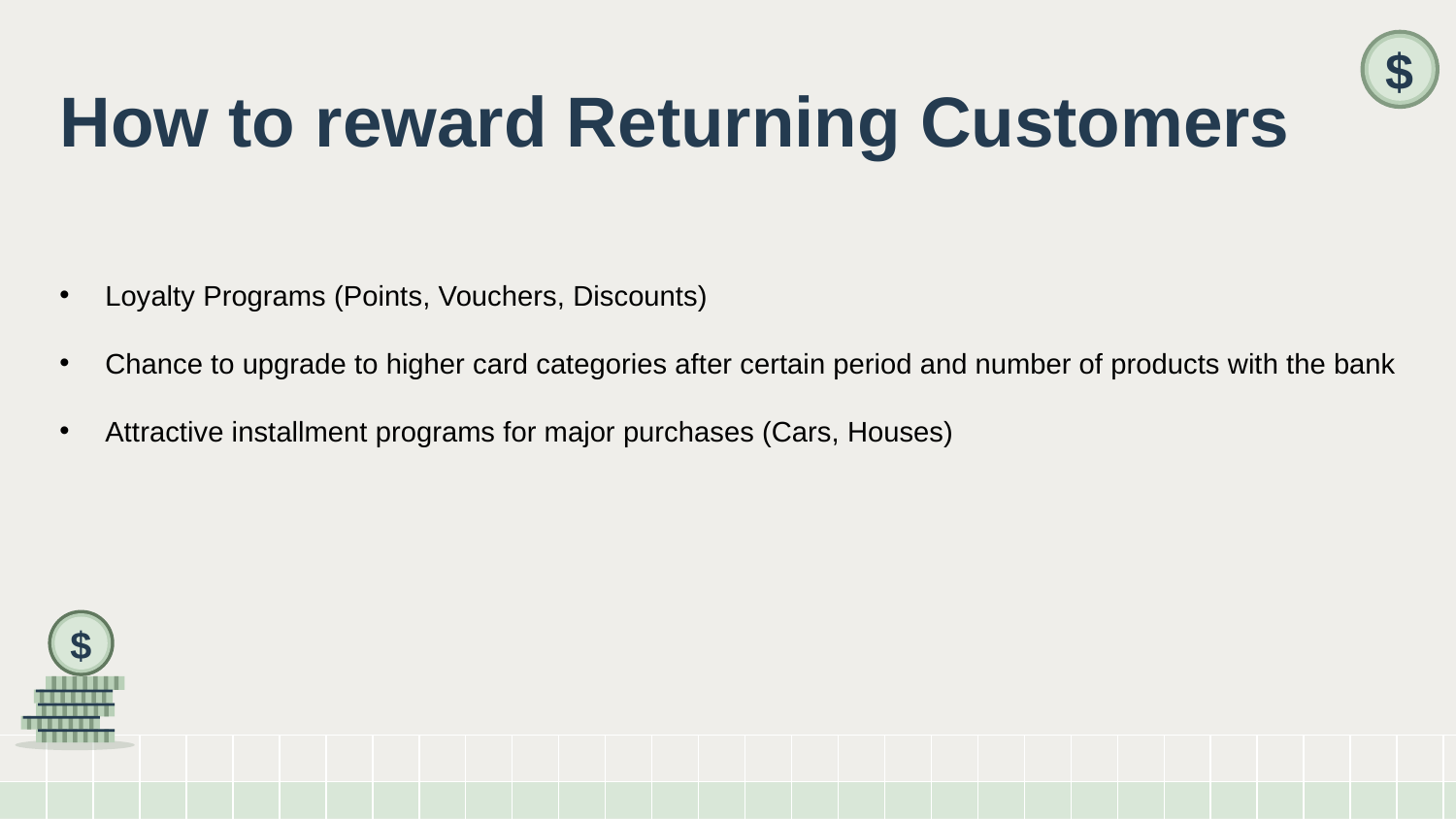

# How to reward Returning Customers
Loyalty Programs (Points, Vouchers, Discounts)

Chance to upgrade to higher card categories after certain period and number of products with the bank

Attractive installment programs for major purchases (Cars, Houses)